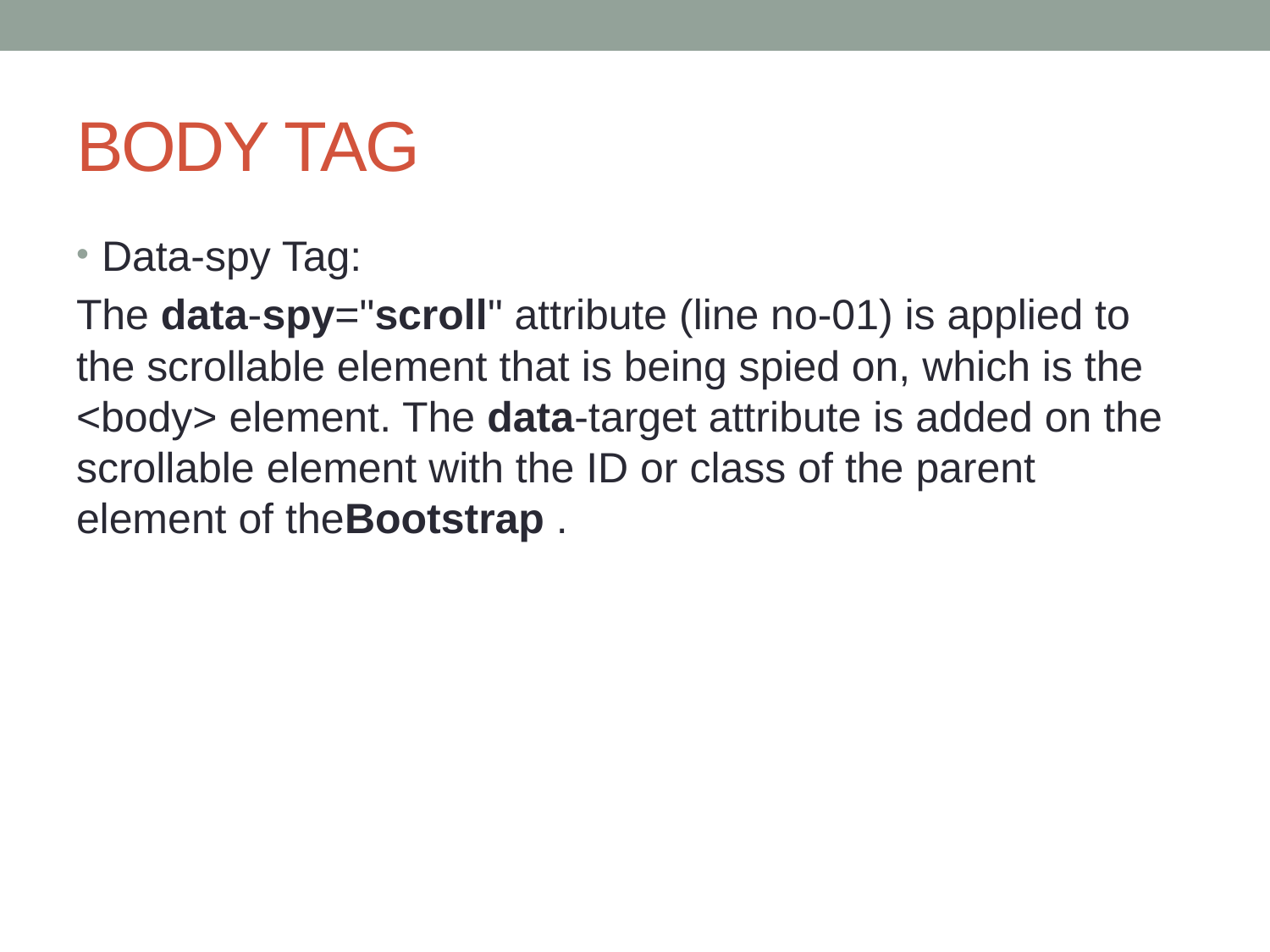

# BODY TAG
Data-spy Tag:
The data-spy="scroll" attribute (line no-01) is applied to the scrollable element that is being spied on, which is the <body> element. The data-target attribute is added on the scrollable element with the ID or class of the parent element of theBootstrap .